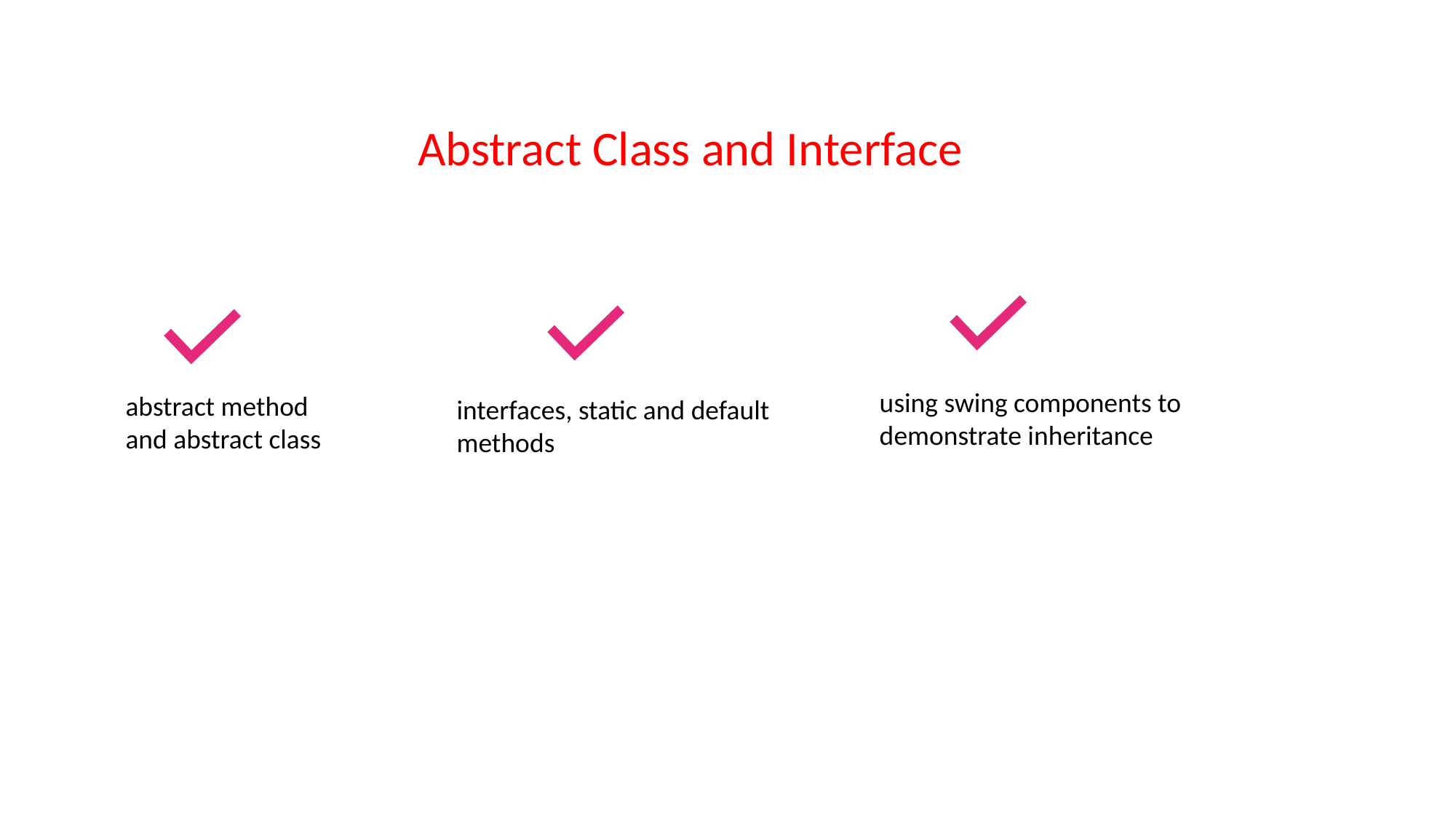

# Abstract Class and Interface

 using swing components to
 demonstrate inheritance
abstract method
and abstract class
interfaces, static and default
methods